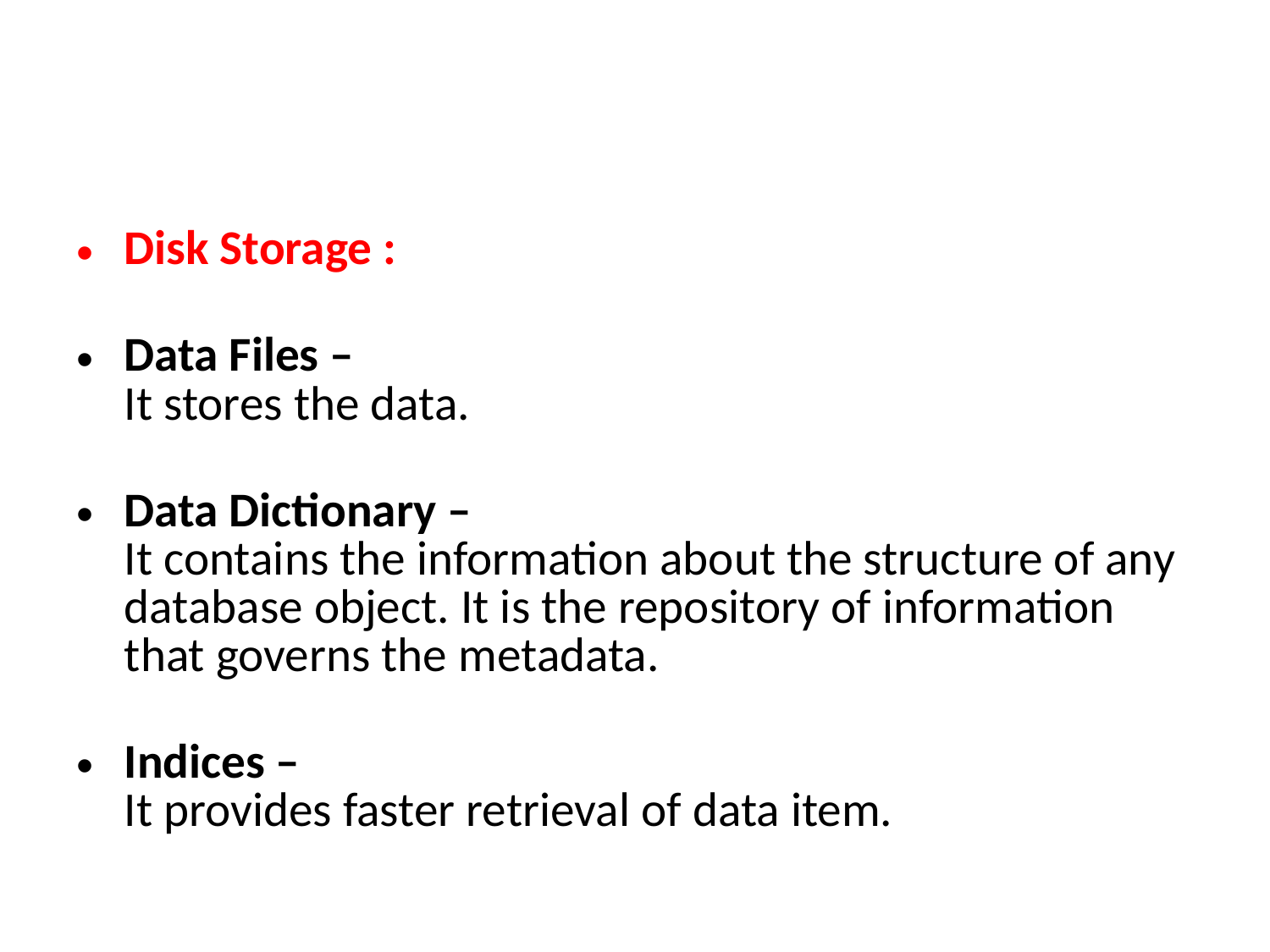

#
Disk Storage :
Data Files – 
It stores the data.
Data Dictionary – 
It contains the information about the structure of any database object. It is the repository of information that governs the metadata.
Indices – 
It provides faster retrieval of data item.